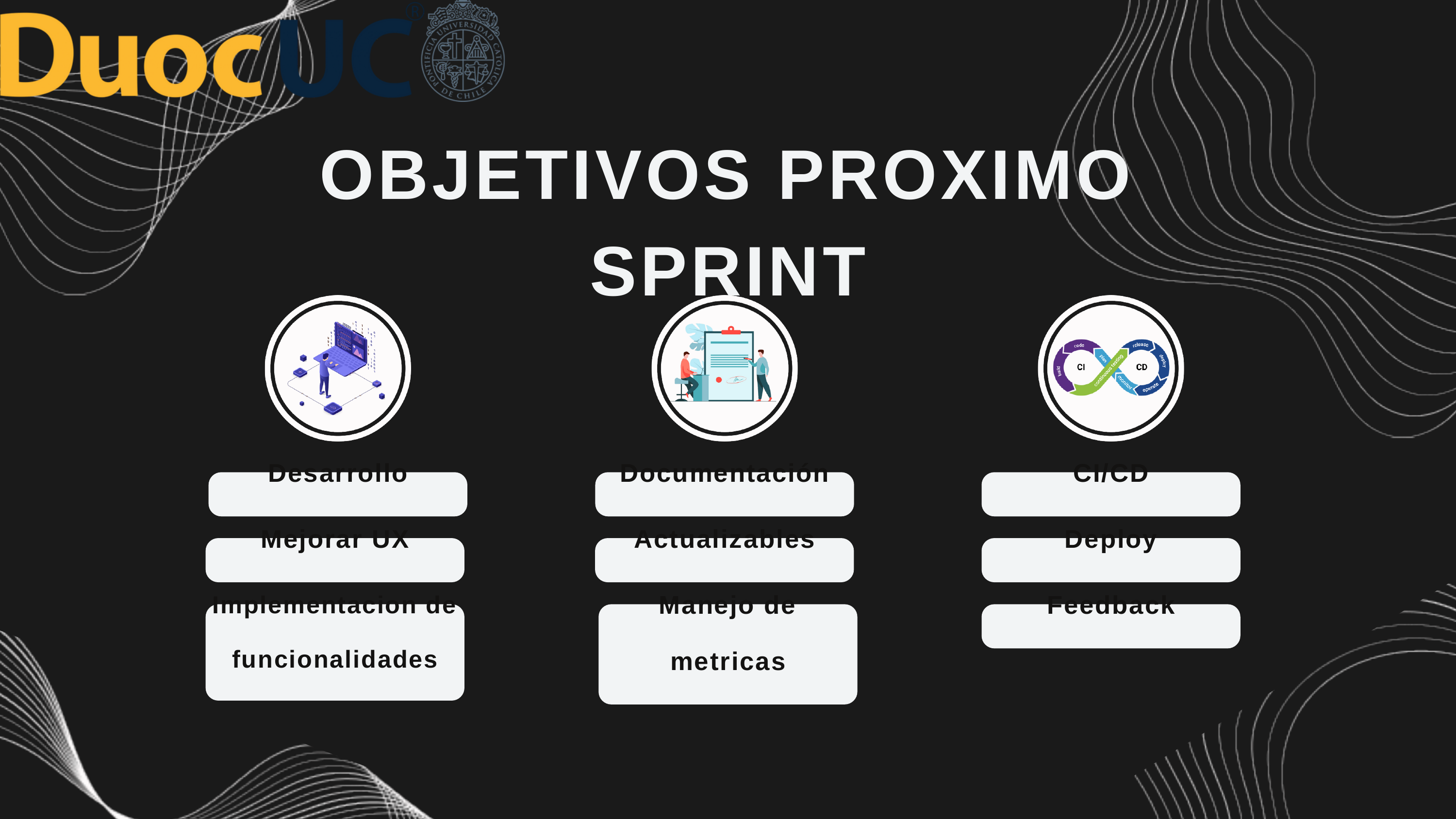

OBJETIVOS PROXIMO SPRINT

Desarrollo

Documentación

CI/CD

Mejorar UX

Actualizables

Deploy

Implementacion de funcionalidades

Manejo de metricas

Feedback